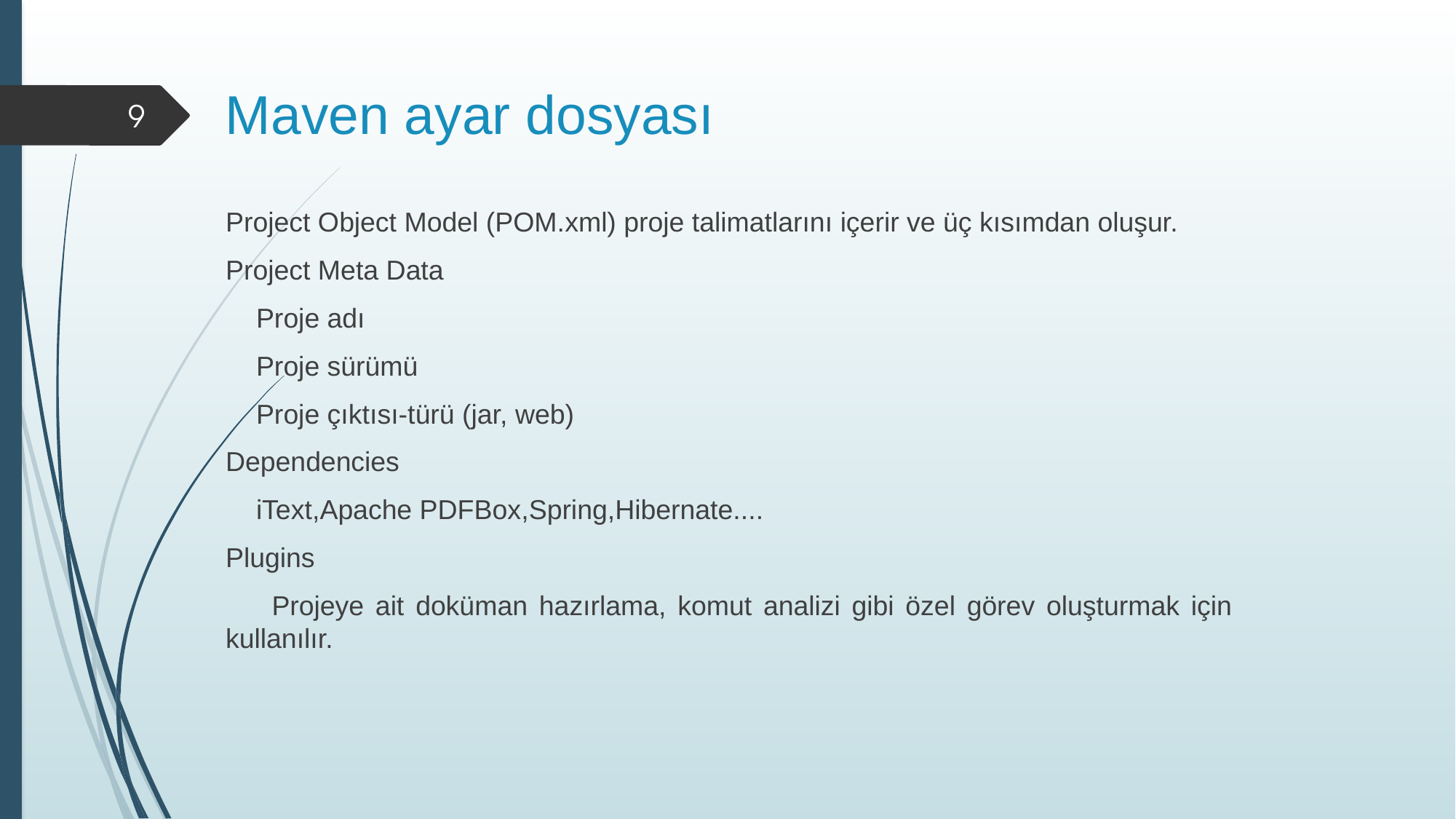

Maven ayar dosyası
9
Project Object Model (POM.xml) proje talimatlarını içerir ve üç kısımdan oluşur.
Project Meta Data
    Proje adı
    Proje sürümü
    Proje çıktısı-türü (jar, web)
Dependencies
    iText,Apache PDFBox,Spring,Hibernate....
Plugins
    Projeye ait doküman hazırlama, komut analizi gibi özel görev oluşturmak için kullanılır.